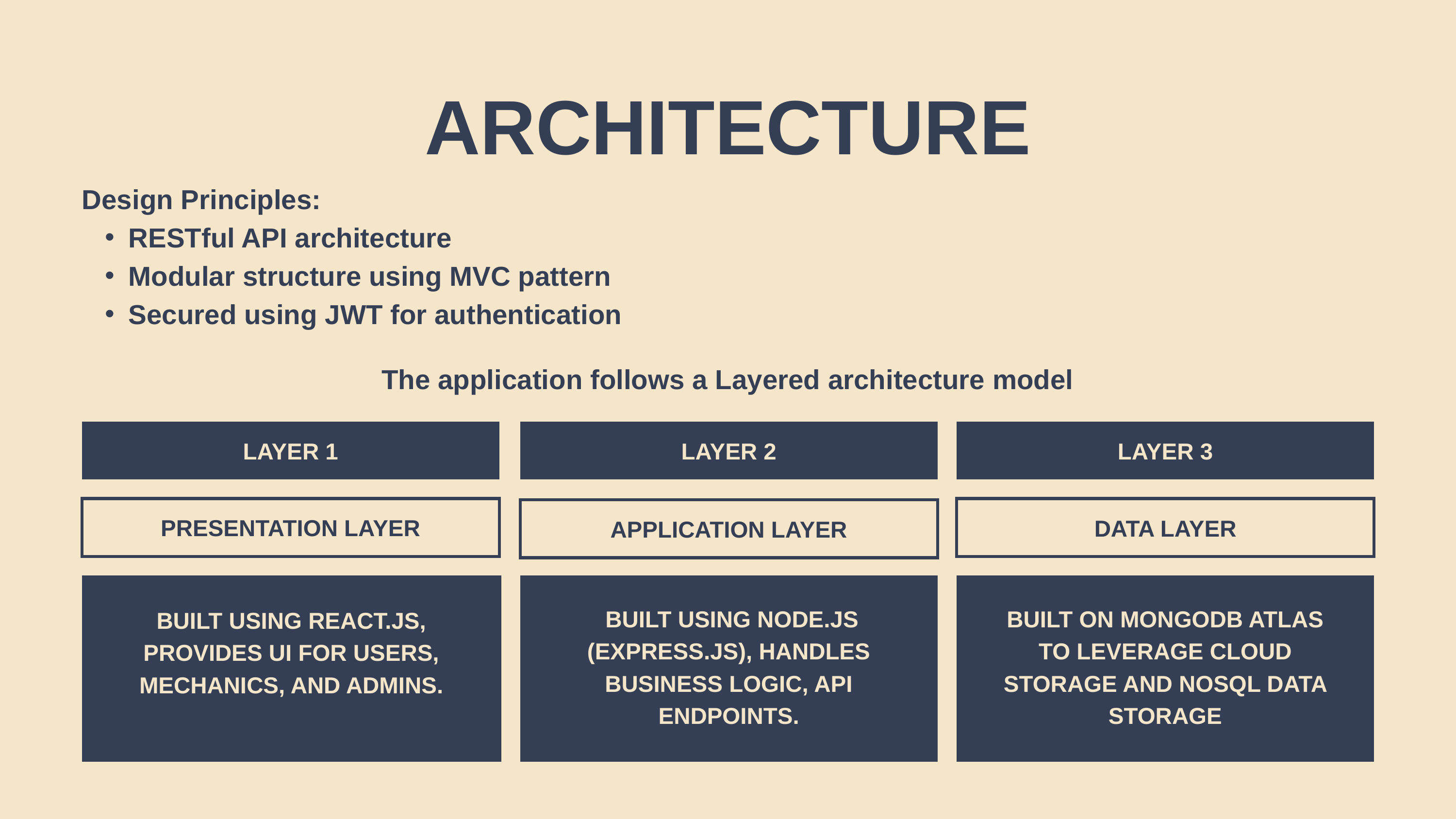

ARCHITECTURE
Design Principles:
RESTful API architecture
Modular structure using MVC pattern
Secured using JWT for authentication
The application follows a Layered architecture model

LAYER 1
LAYER 2
LAYER 3

PRESENTATION LAYER
DATA LAYER
APPLICATION LAYER

 BUILT USING NODE.JS (EXPRESS.JS), HANDLES BUSINESS LOGIC, API ENDPOINTS.
BUILT ON MONGODB ATLAS TO LEVERAGE CLOUD STORAGE AND NOSQL DATA STORAGE
BUILT USING REACT.JS, PROVIDES UI FOR USERS, MECHANICS, AND ADMINS.